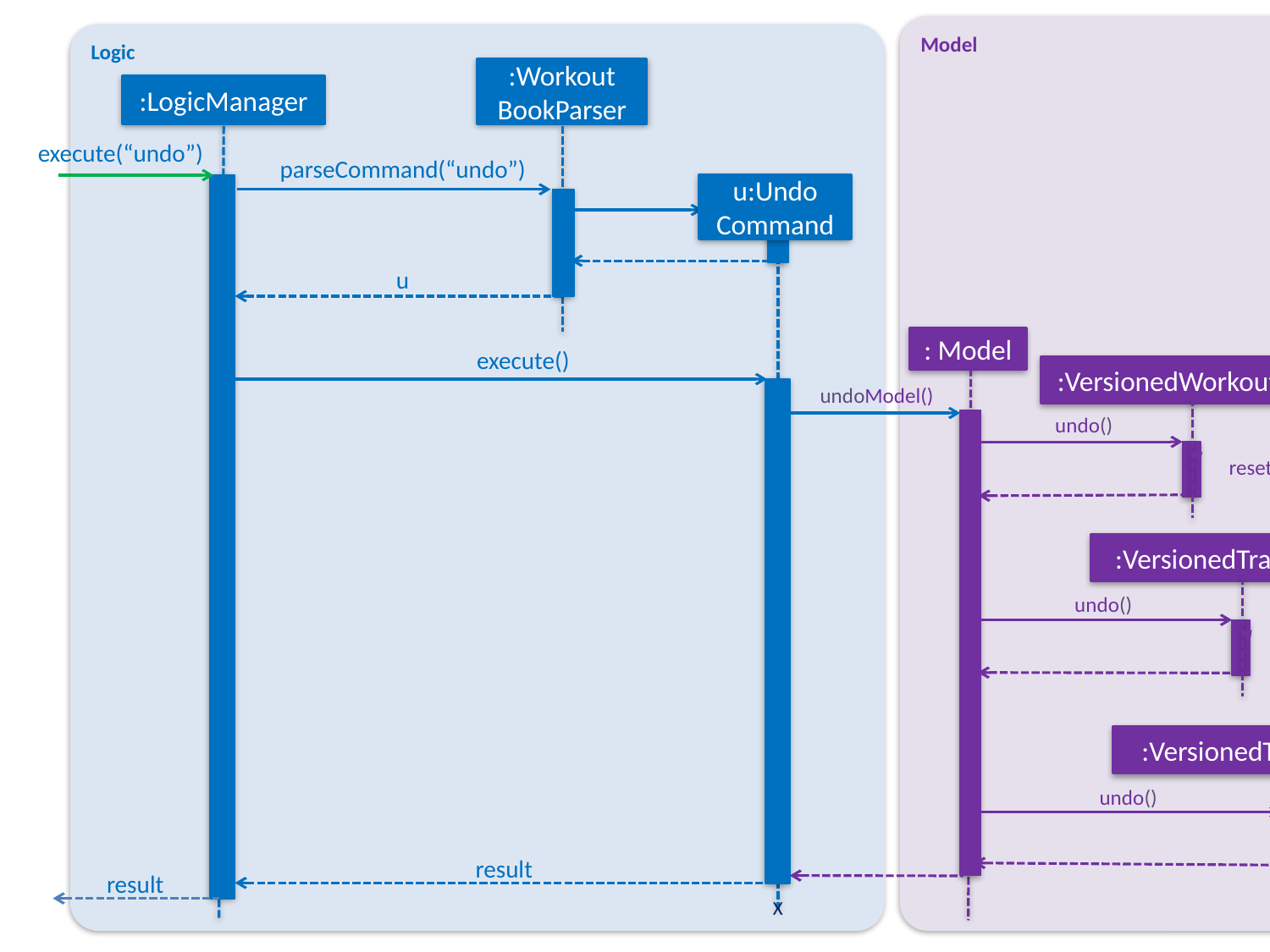

Model
Logic
:Workout
BookParser
:LogicManager
execute(“undo”)
parseCommand(“undo”)

u:Undo
Command

u
: Model
execute()
:VersionedWorkoutBook

undoModel()

undo()

resetData(ReadOnlyWorkoutBook)
:VersionedTrackedData
undo()

resetData(ReadOnlyTrackedData)
:VersionedTrackedDataList
undo()

resetData(ReadOnlyTrackedDataList)
result
result
X